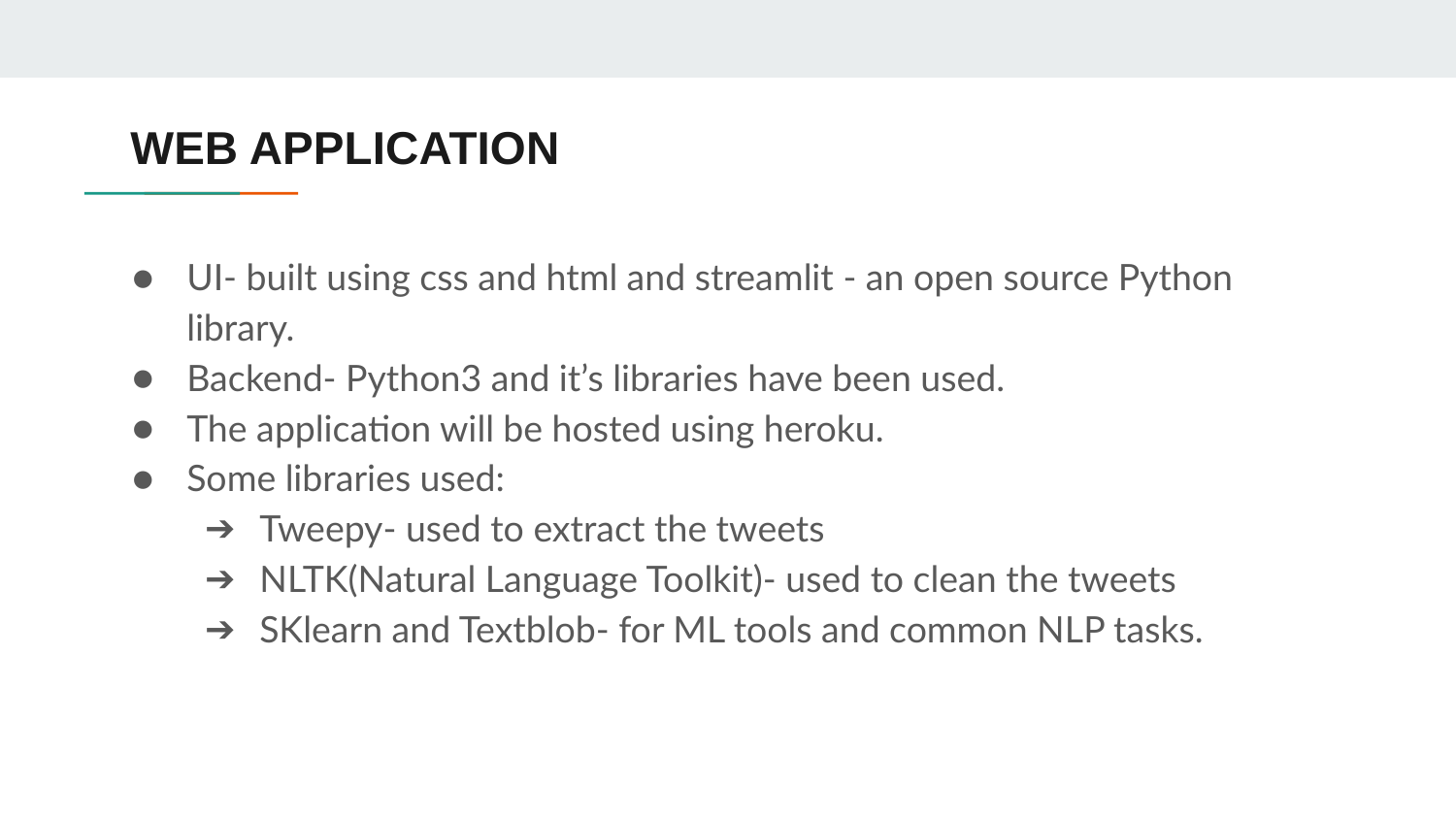

# WEB APPLICATION
UI- built using css and html and streamlit - an open source Python library.
Backend- Python3 and it’s libraries have been used.
The application will be hosted using heroku.
Some libraries used:
Tweepy- used to extract the tweets
NLTK(Natural Language Toolkit)- used to clean the tweets
SKlearn and Textblob- for ML tools and common NLP tasks.